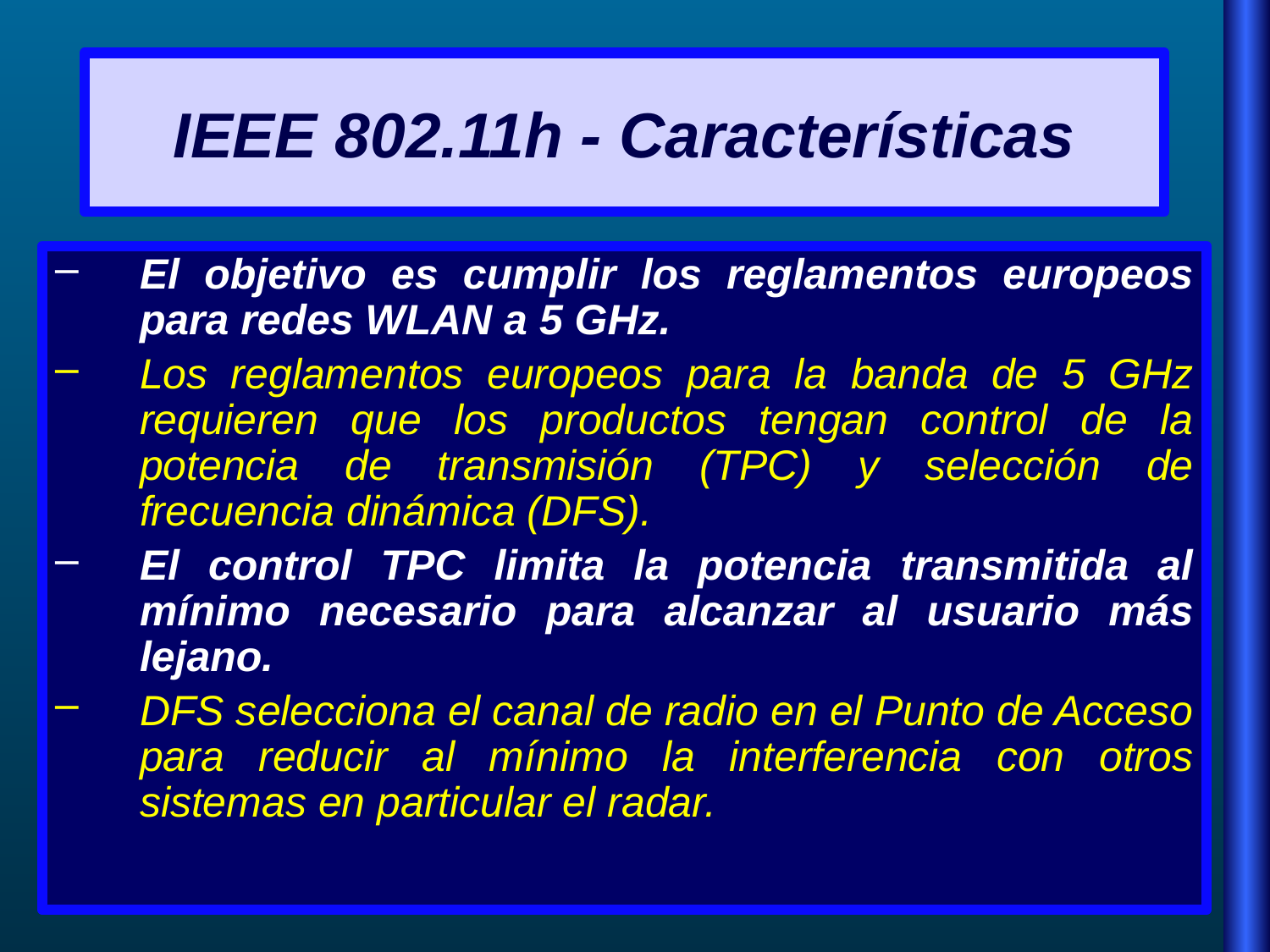

# IEEE 802.11h - Características
El objetivo es cumplir los reglamentos europeos para redes WLAN a 5 GHz.
Los reglamentos europeos para la banda de 5 GHz requieren que los productos tengan control de la potencia de transmisión (TPC) y selección de frecuencia dinámica (DFS).
El control TPC limita la potencia transmitida al mínimo necesario para alcanzar al usuario más lejano.
DFS selecciona el canal de radio en el Punto de Acceso para reducir al mínimo la interferencia con otros sistemas en particular el radar.